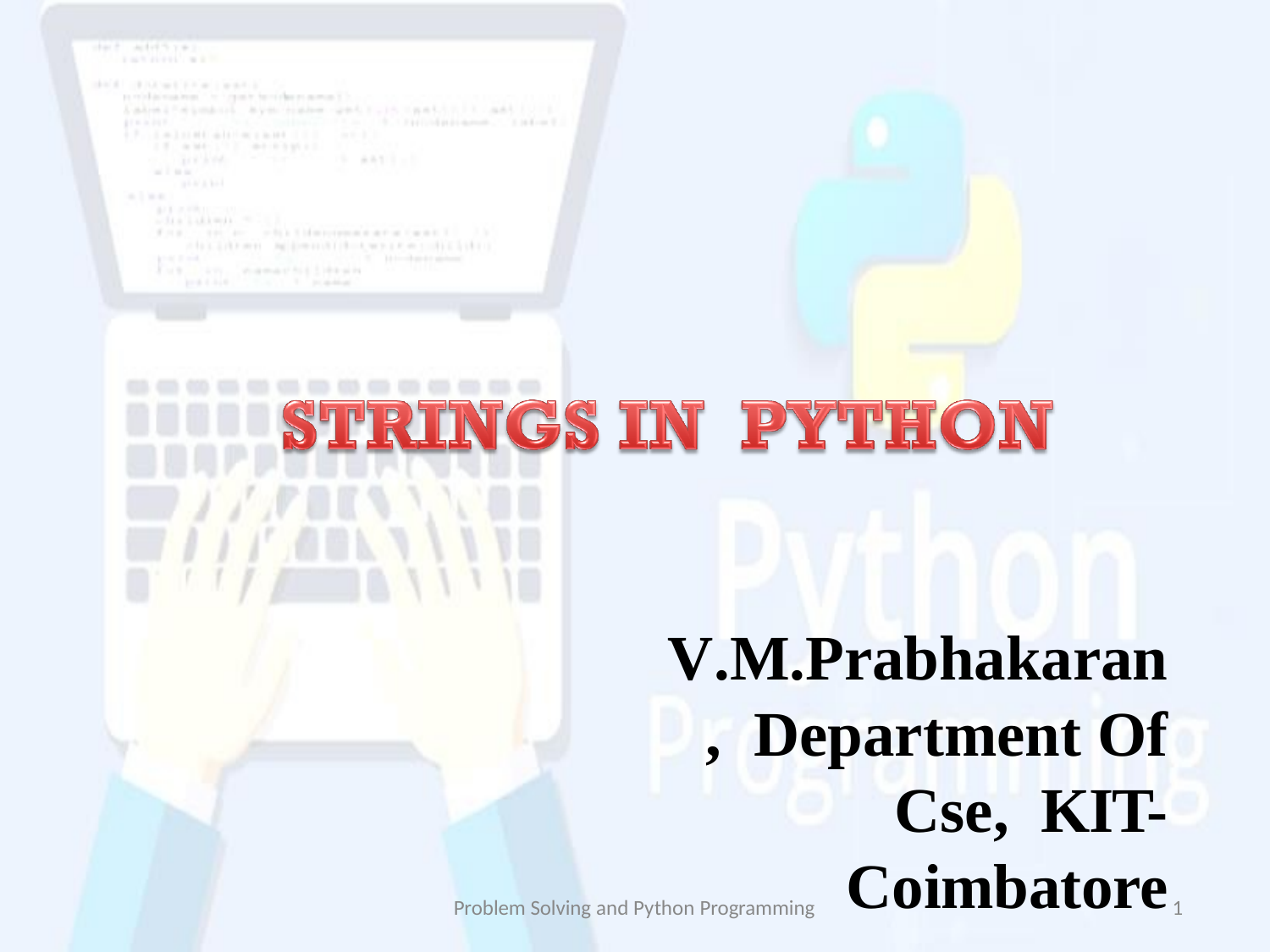

V.M.Prabhakaran,  Department Of Cse,  KIT- Coimbatore
Problem Solving and Python Programming
1